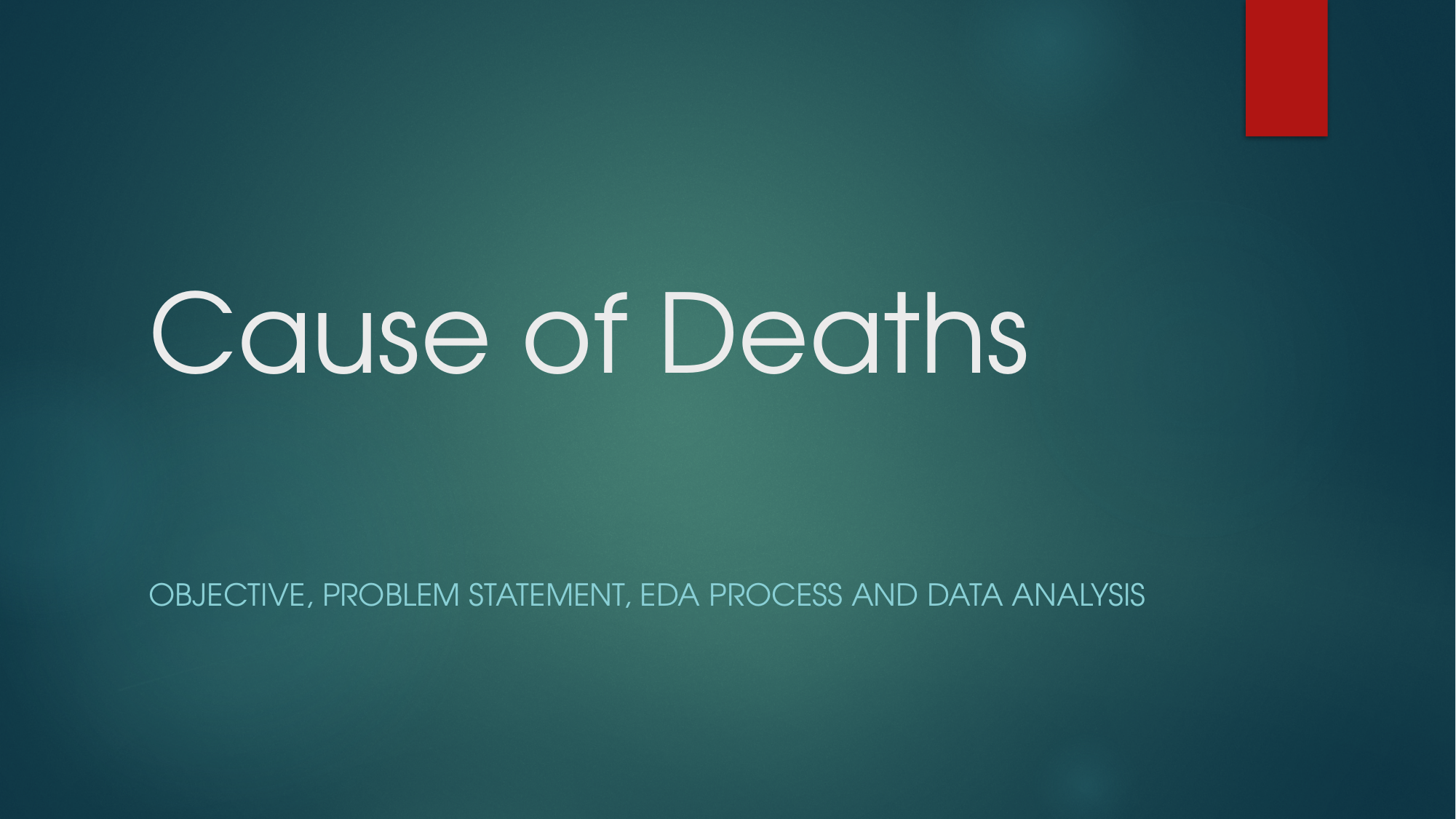

# Cause of Deaths
Objective, problem statement, EDA process and data analysis